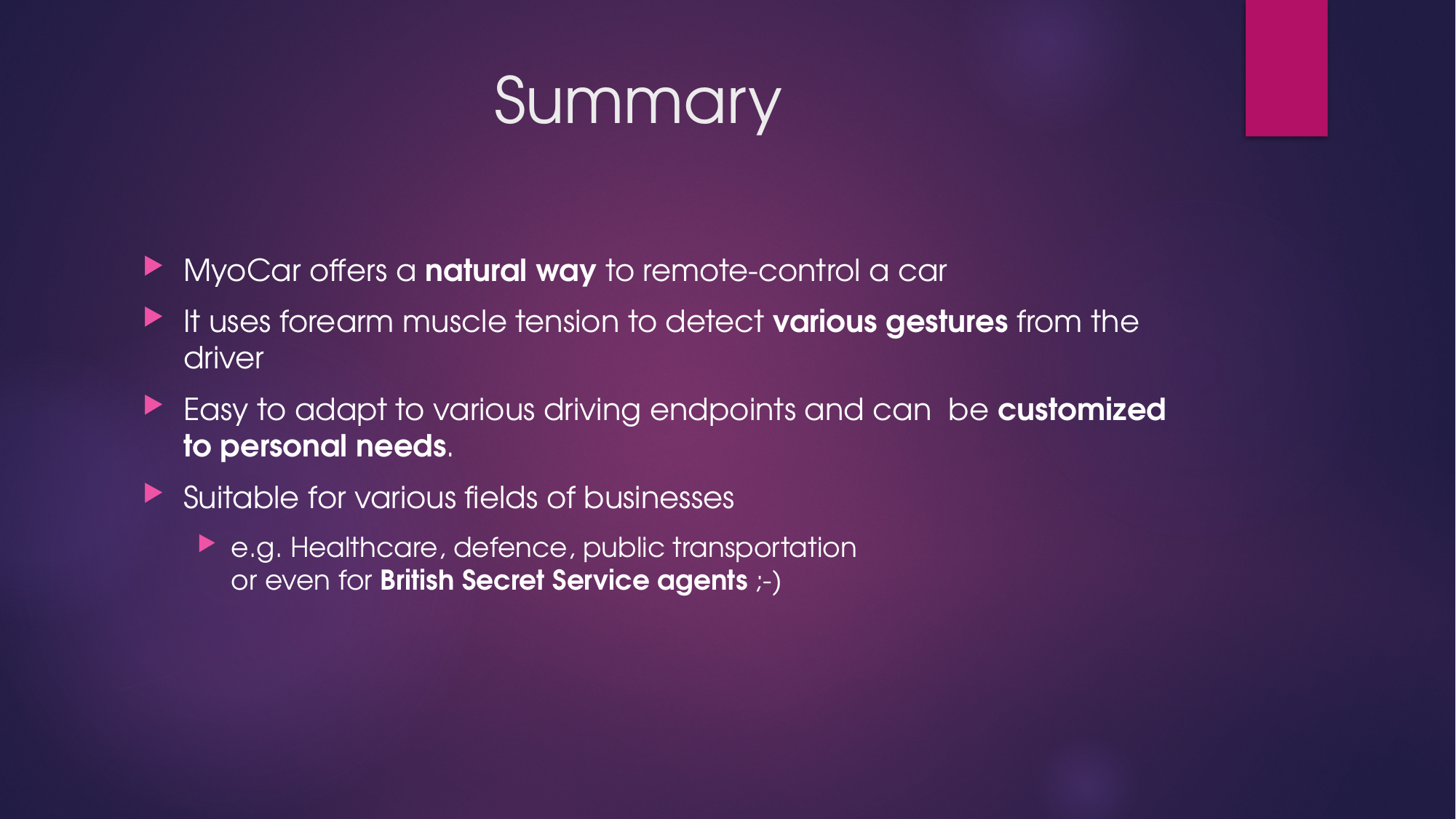

# Summary
MyoCar offers a natural way to remote-control a car
It uses forearm muscle tension to detect various gestures from the driver
Easy to adapt to various driving endpoints and can  be customized to personal needs.
Suitable for various fields of businesses
e.g. Healthcare, defence, public transportation
or even for British Secret Service agents ;-)